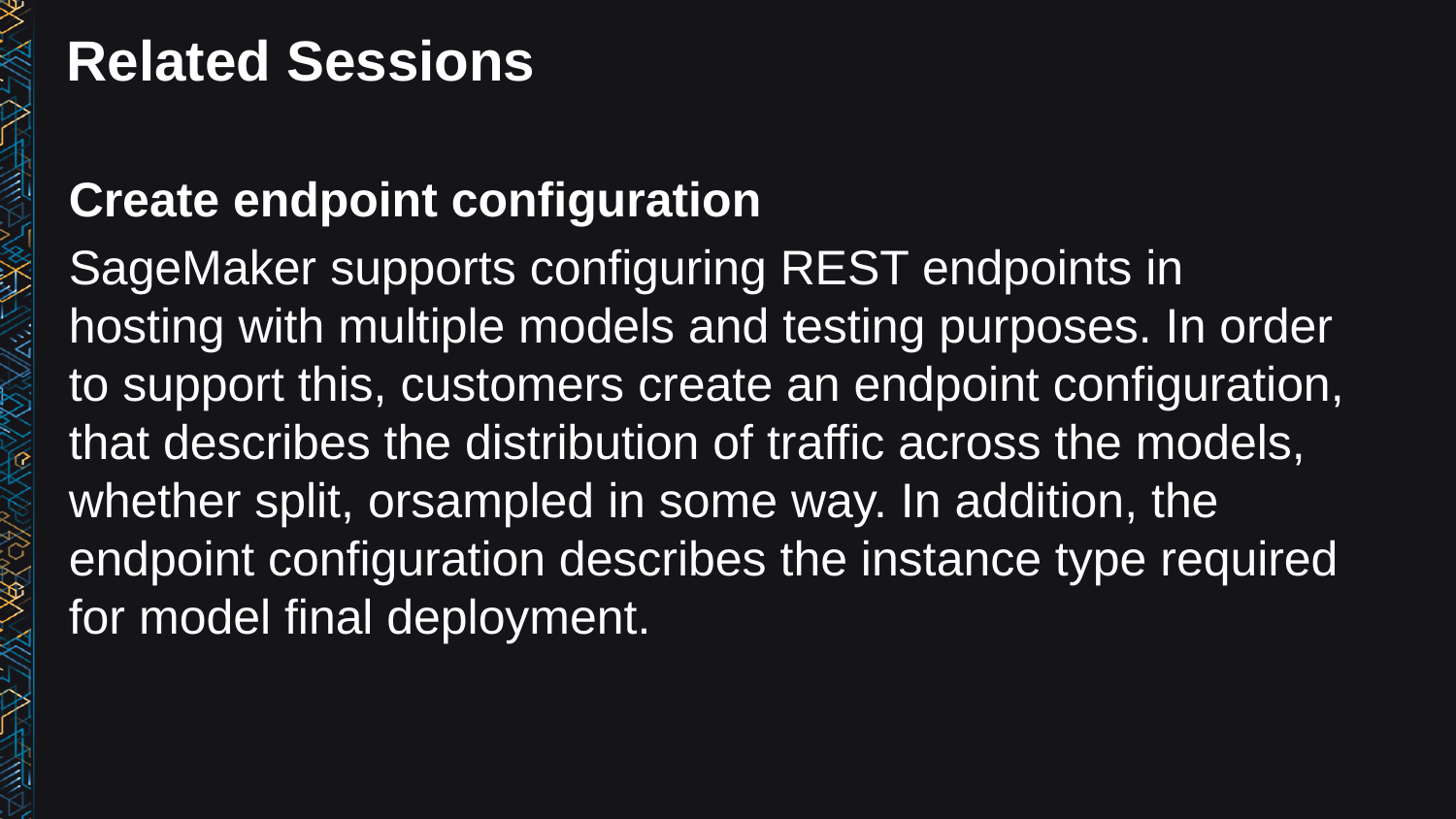

Create endpoint configuration
SageMaker supports configuring REST endpoints in hosting with multiple models and testing purposes. In order to support this, customers create an endpoint configuration, that describes the distribution of traffic across the models, whether split, orsampled in some way. In addition, the endpoint configuration describes the instance type required for model final deployment.